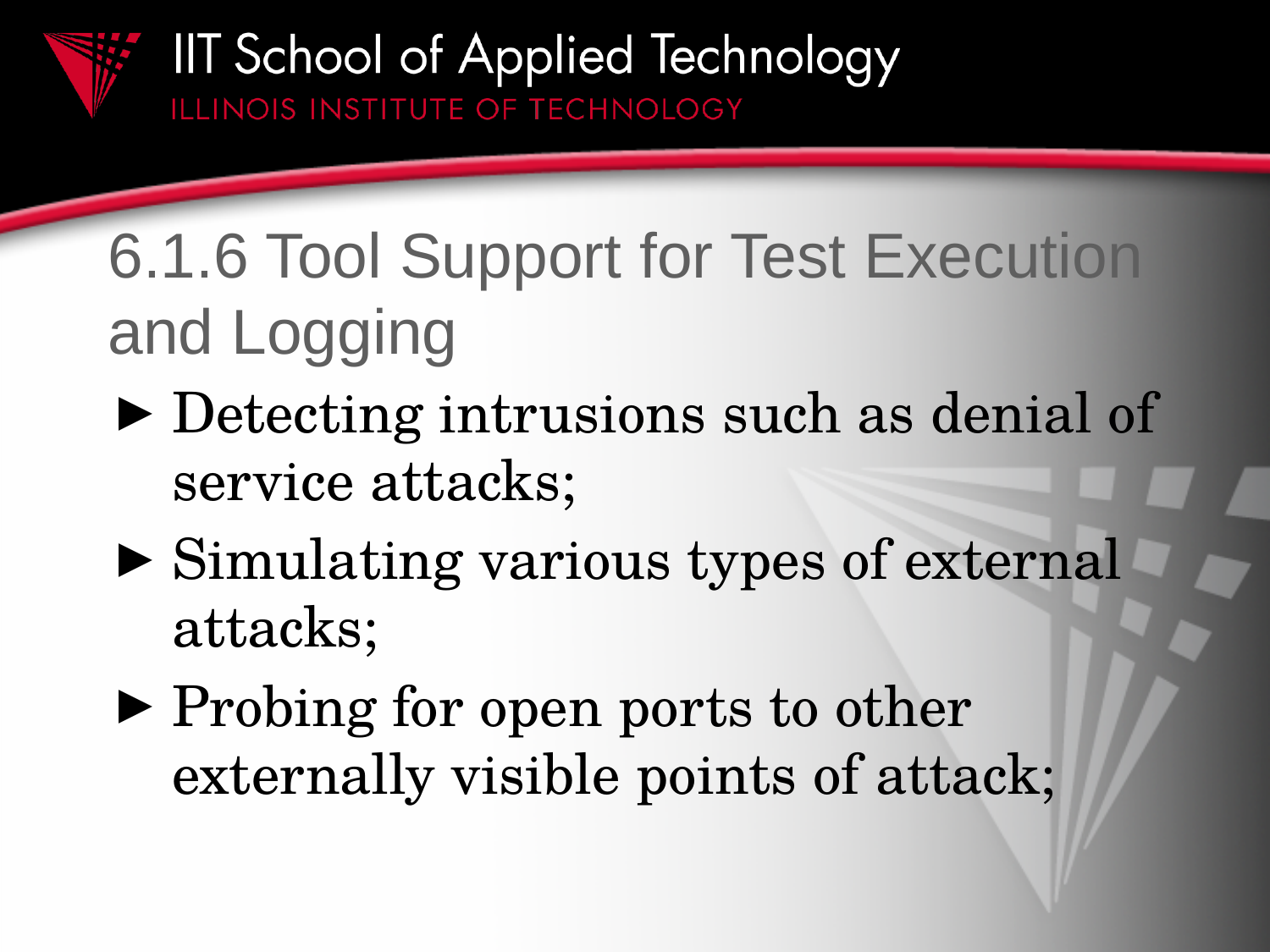

# 6.1.6 Tool Support for Test Execution and Logging
Detecting intrusions such as denial of service attacks;
Simulating various types of external attacks;
Probing for open ports to other externally visible points of attack;